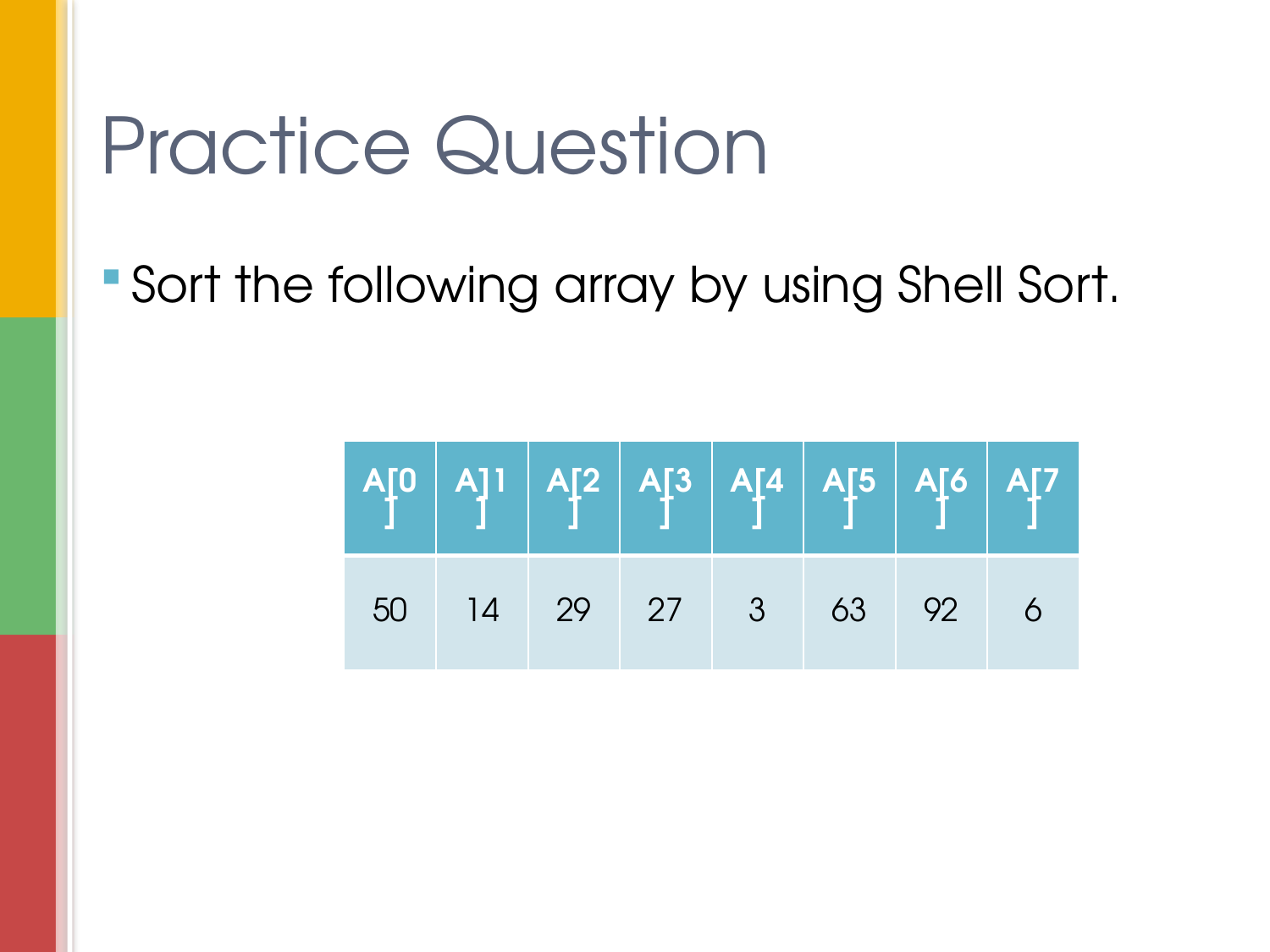

# Practice Question
Sort the following array by using Shell Sort.

| A[0] | A]1] | A[2] | A[3] | A[4] | A[5] | A[6] | A[7] |
| --- | --- | --- | --- | --- | --- | --- | --- |
| 50 | 14 | 29 | 27 | 3 | 63 | 92 | 6 |